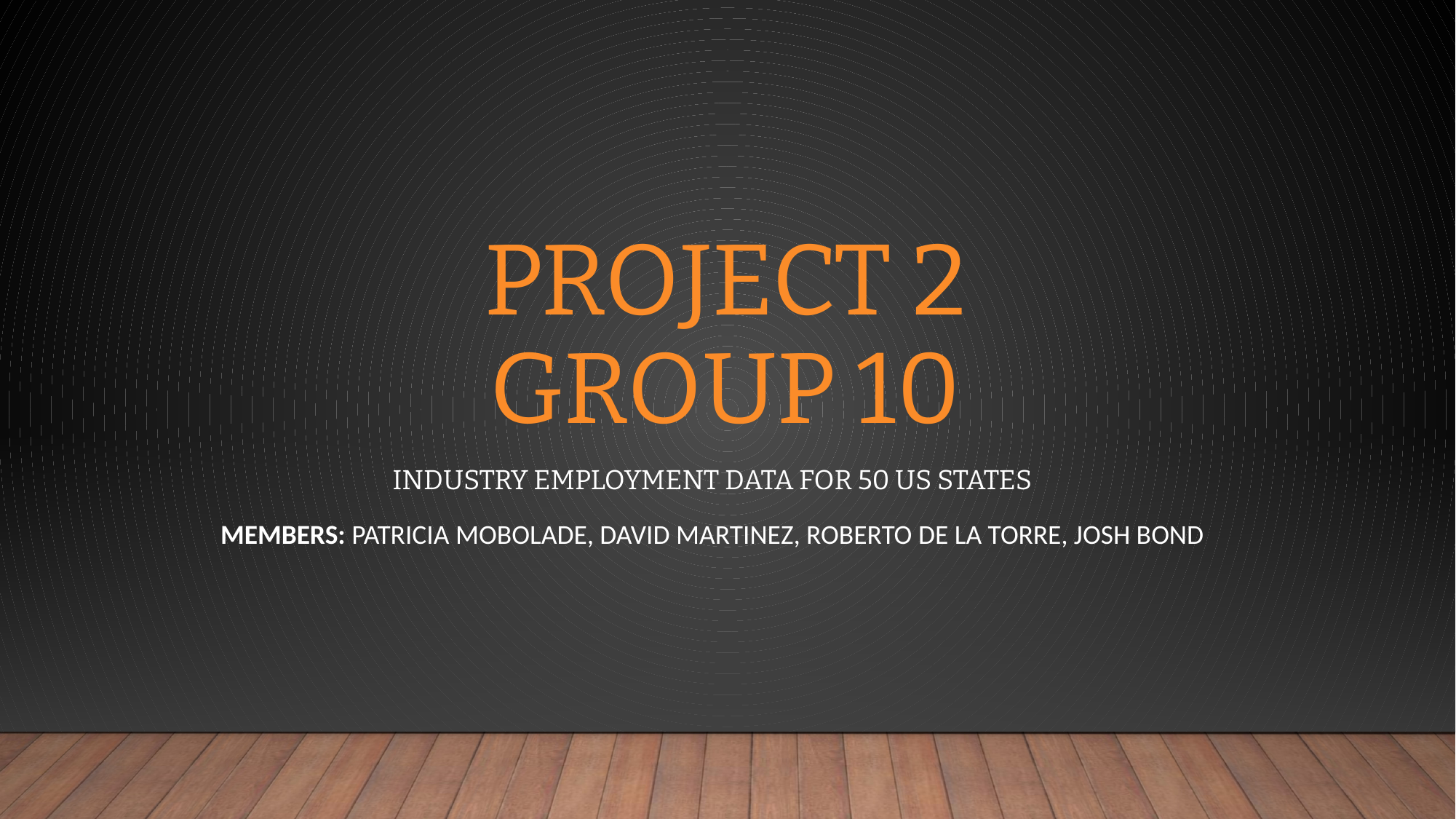

# Project 2 Group 10
Industry employment data for 50 US states
Members: Patricia Mobolade, David Martinez, Roberto De La Torre, Josh Bond